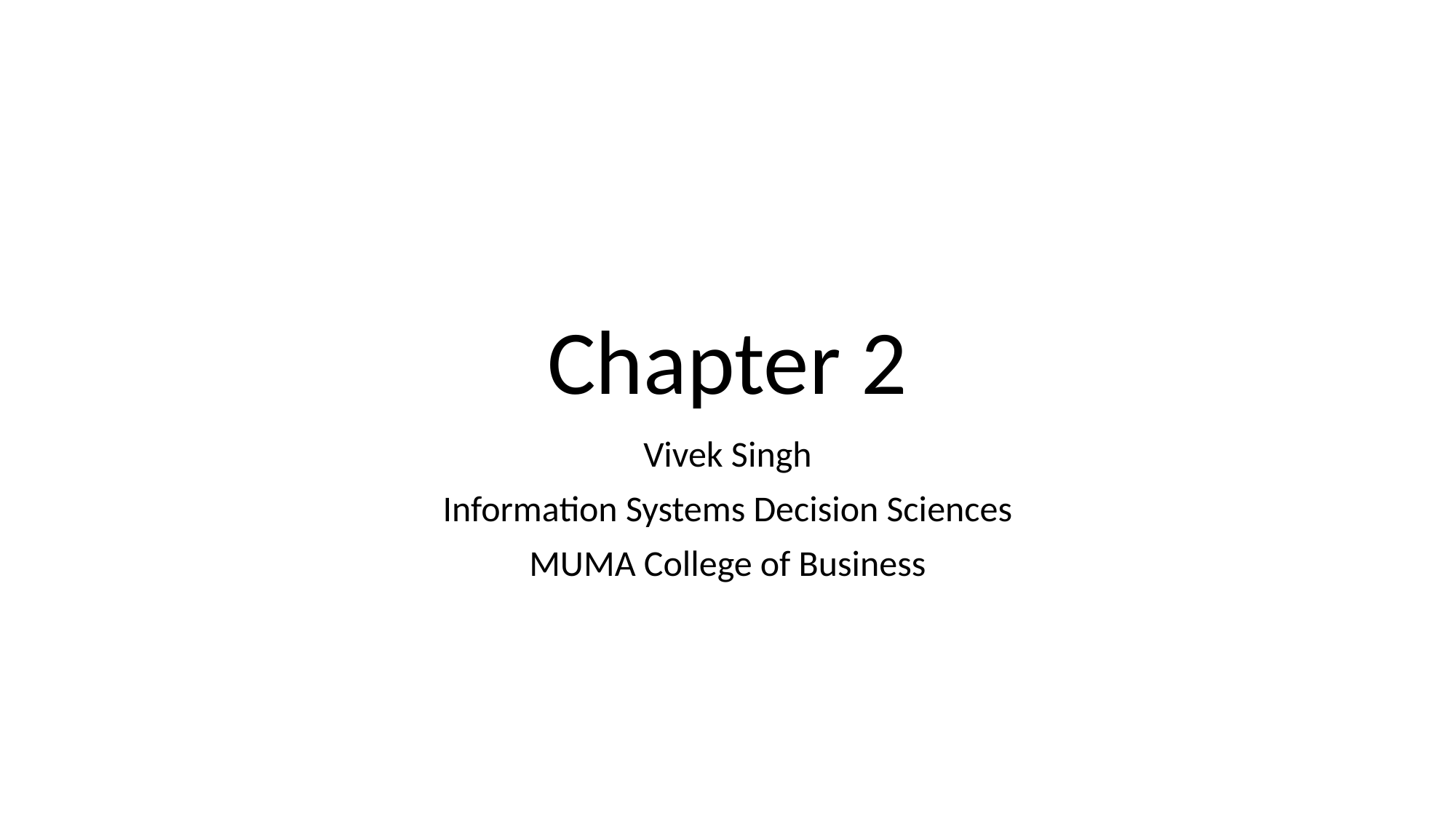

# Chapter 2
Vivek Singh
Information Systems Decision Sciences
MUMA College of Business